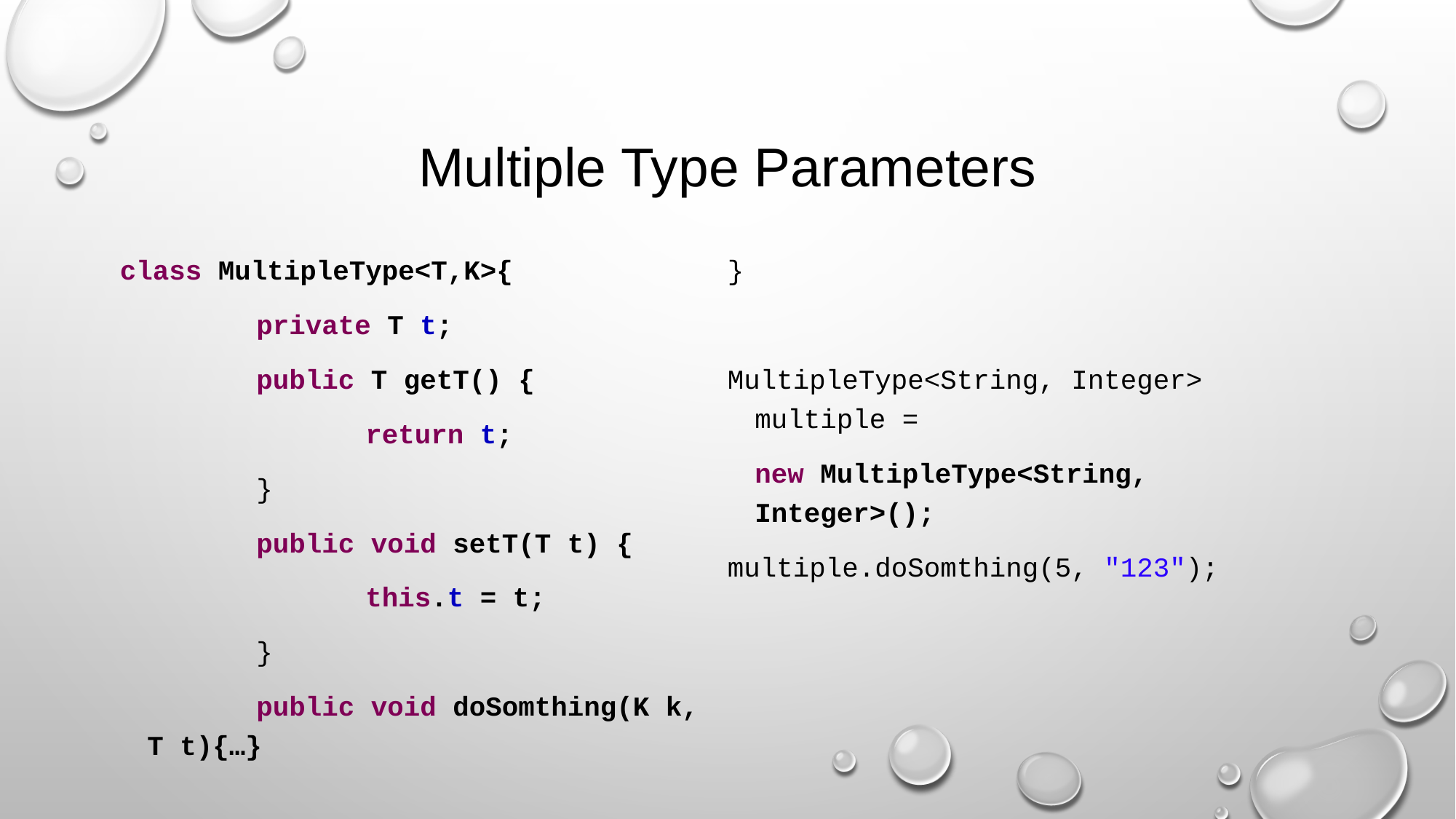

# Multiple Type Parameters
class MultipleType<T,K>{
		private T t;
		public T getT() {
			return t;
		}
		public void setT(T t) {
			this.t = t;
		}
		public void doSomthing(K k, T t){…}
}

MultipleType<String, Integer> multiple =
	new MultipleType<String, Integer>();
multiple.doSomthing(5, "123");